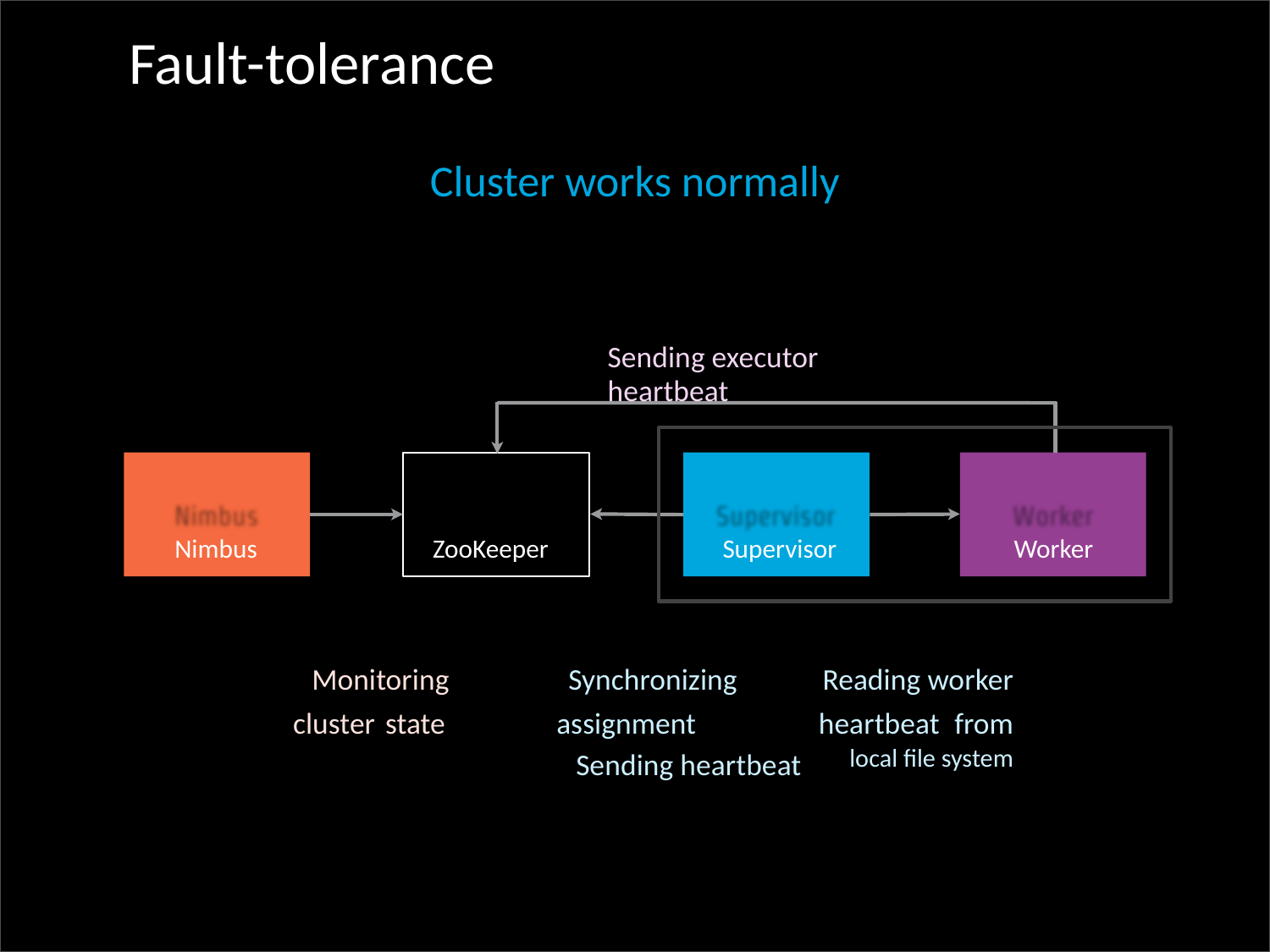

Fault-tolerance
Cluster works normally
Sending executor heartbeat
Nimbus                           ZooKeeper                         Supervisor                           Worker
Monitoring                 Synchronizing            Reading worker cluster state                assignment                 heartbeat  from Sending heartbeat       local file system